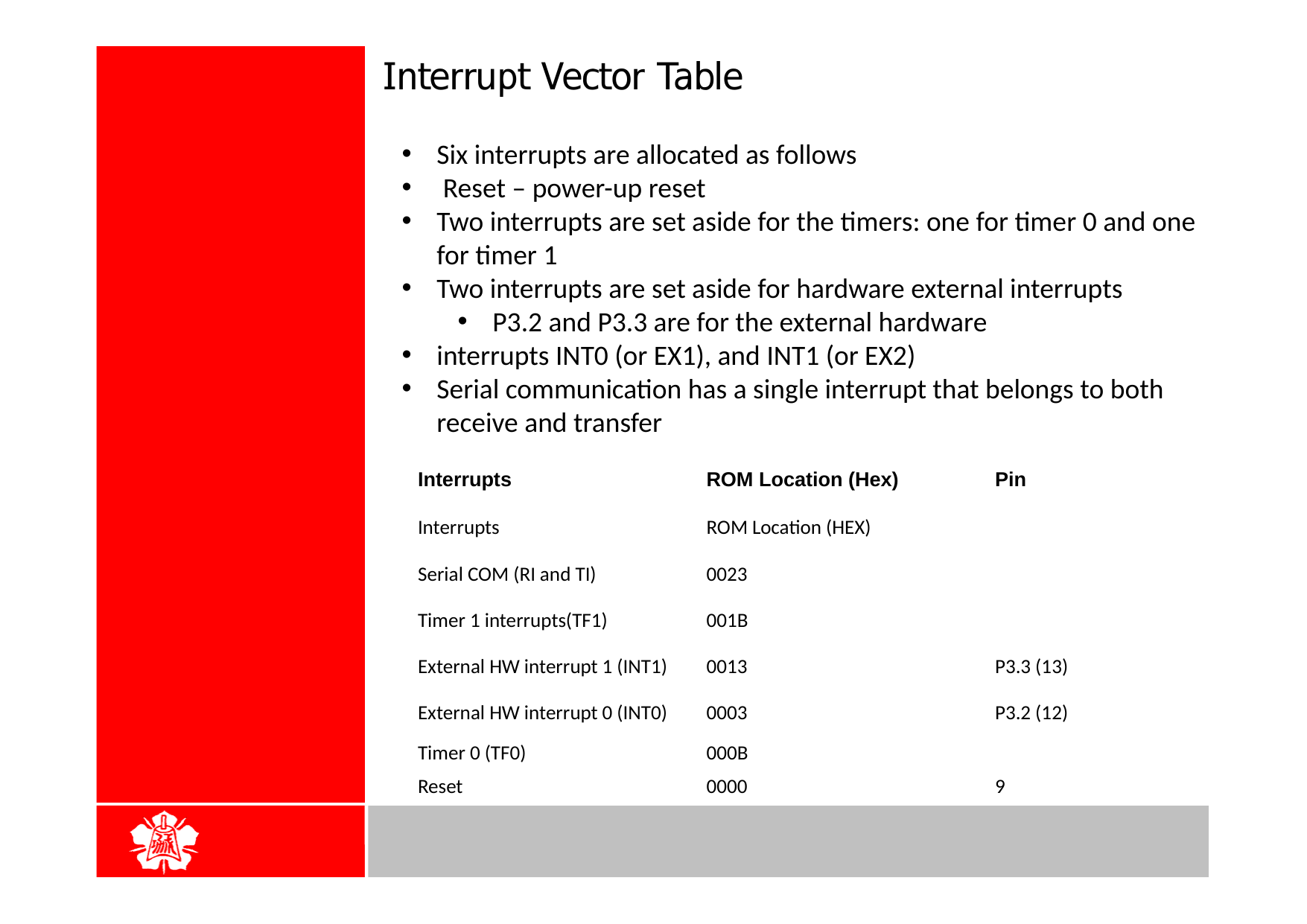

# Interrupt Vector Table
Six interrupts are allocated as follows
 Reset – power-up reset
Two interrupts are set aside for the timers: one for timer 0 and one for timer 1
Two interrupts are set aside for hardware external interrupts
P3.2 and P3.3 are for the external hardware
interrupts INT0 (or EX1), and INT1 (or EX2)
Serial communication has a single interrupt that belongs to both receive and transfer

| Interrupts | ROM Location (Hex) | Pin |
| --- | --- | --- |
| Interrupts | ROM Location (HEX) |  |
| Serial COM (RI and TI) | 0023 |  |
| Timer 1 interrupts(TF1) | 001B |  |
| External HW interrupt 1 (INT1) | 0013 | P3.3 (13) |
| External HW interrupt 0 (INT0) | 0003 | P3.2 (12) |
| Timer 0 (TF0) | 000B |  |
| Reset | 0000 | 9 |